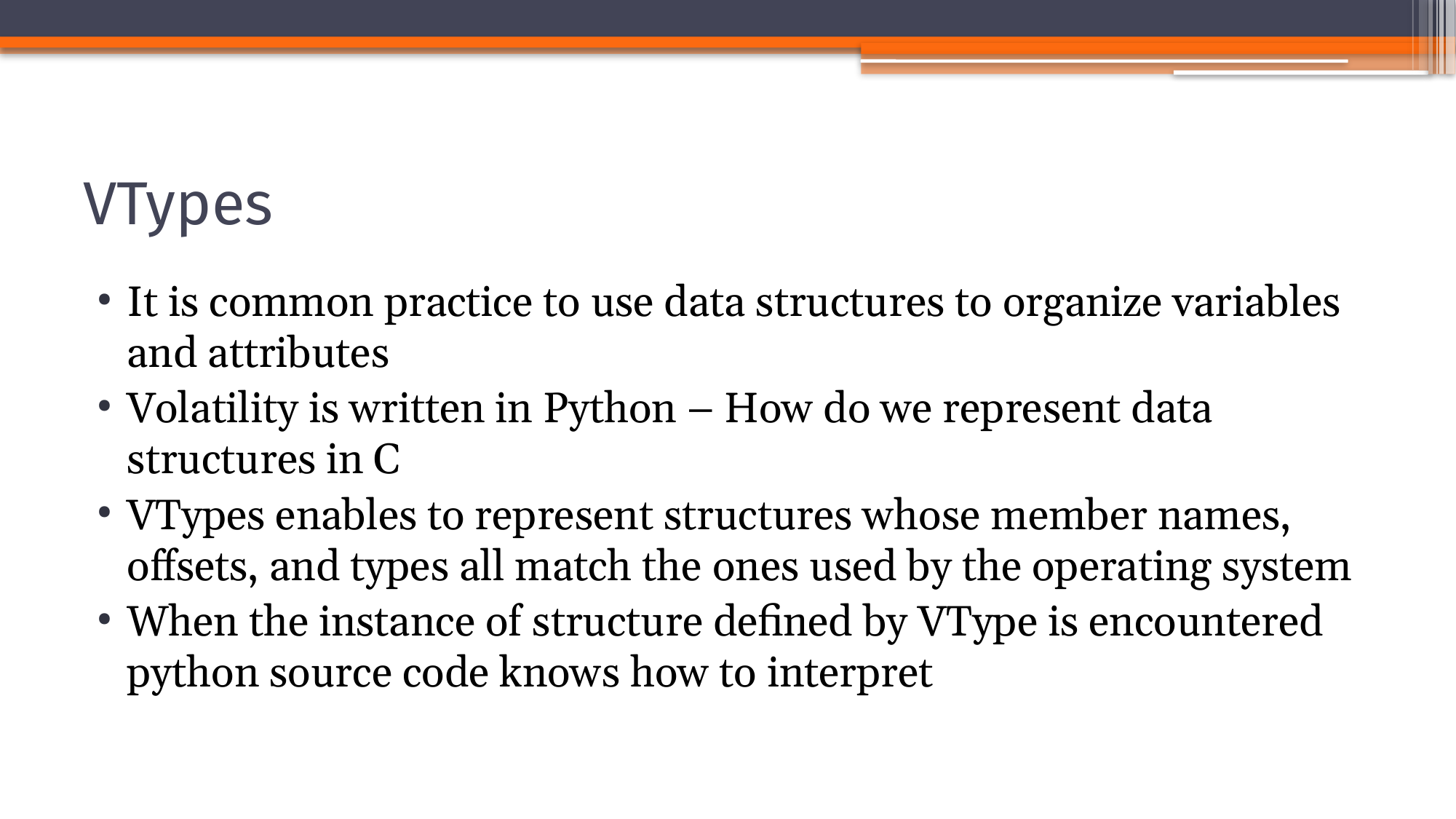

# VTypes
It is common practice to use data structures to organize variables and attributes
Volatility is written in Python – How do we represent data structures in C
VTypes enables to represent structures whose member names, offsets, and types all match the ones used by the operating system
When the instance of structure defined by VType is encountered python source code knows how to interpret